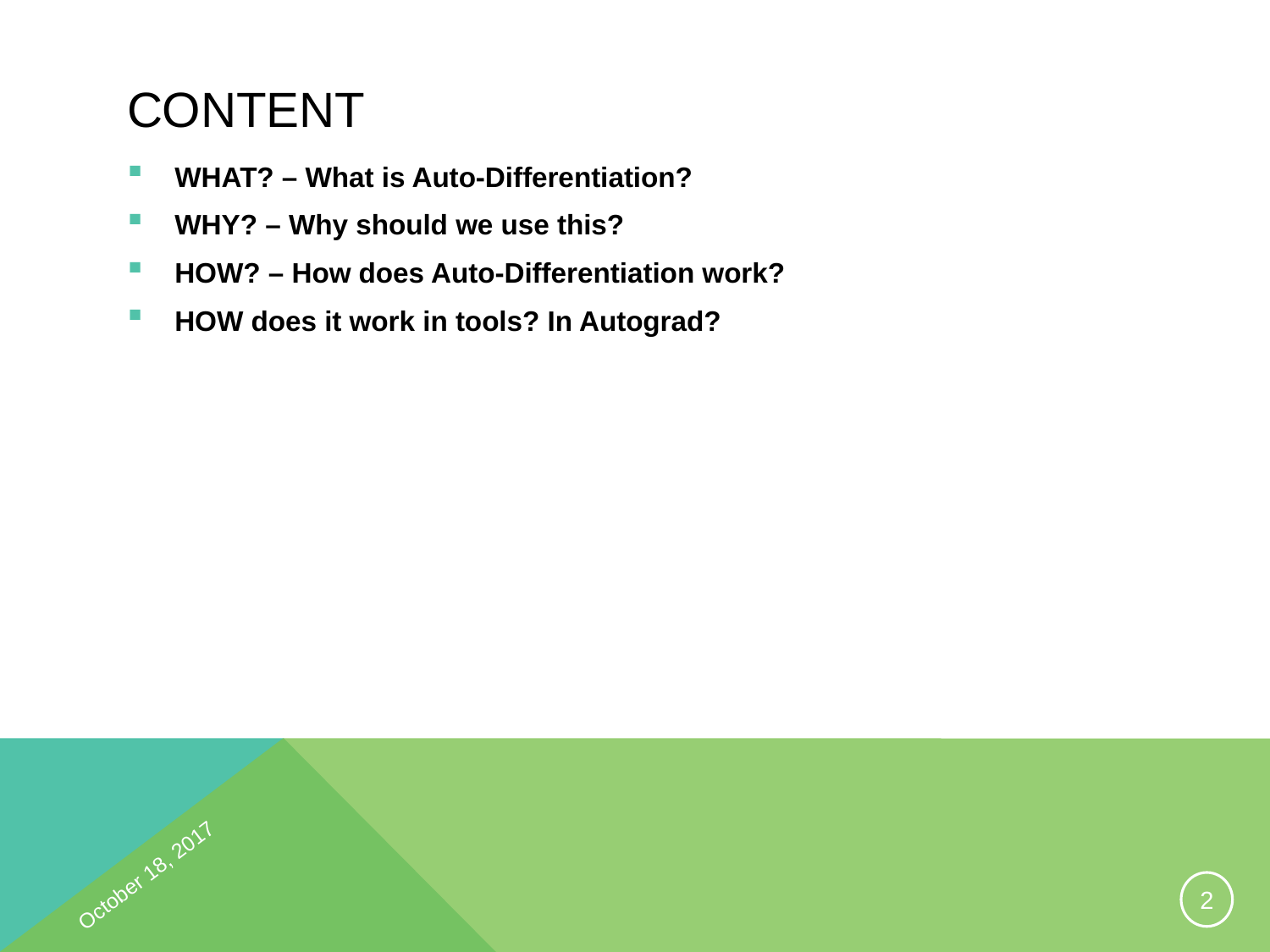

# Content
WHAT? – What is Auto-Differentiation?
WHY? – Why should we use this?
HOW? – How does Auto-Differentiation work?
HOW does it work in tools? In Autograd?

October 18, 2017
2